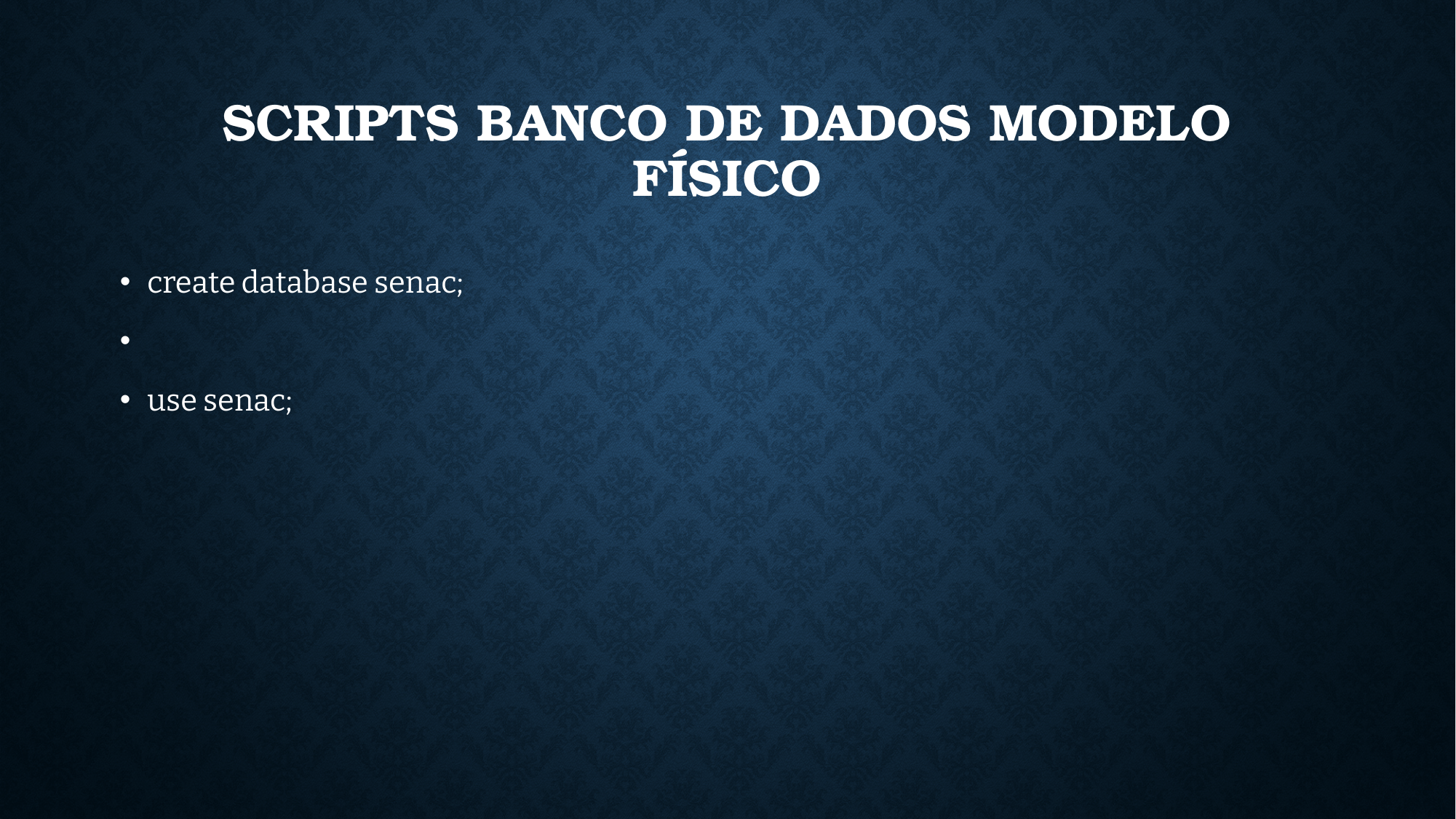

# Scripts Banco de Dados Modelo Físico
create database senac;

use senac;